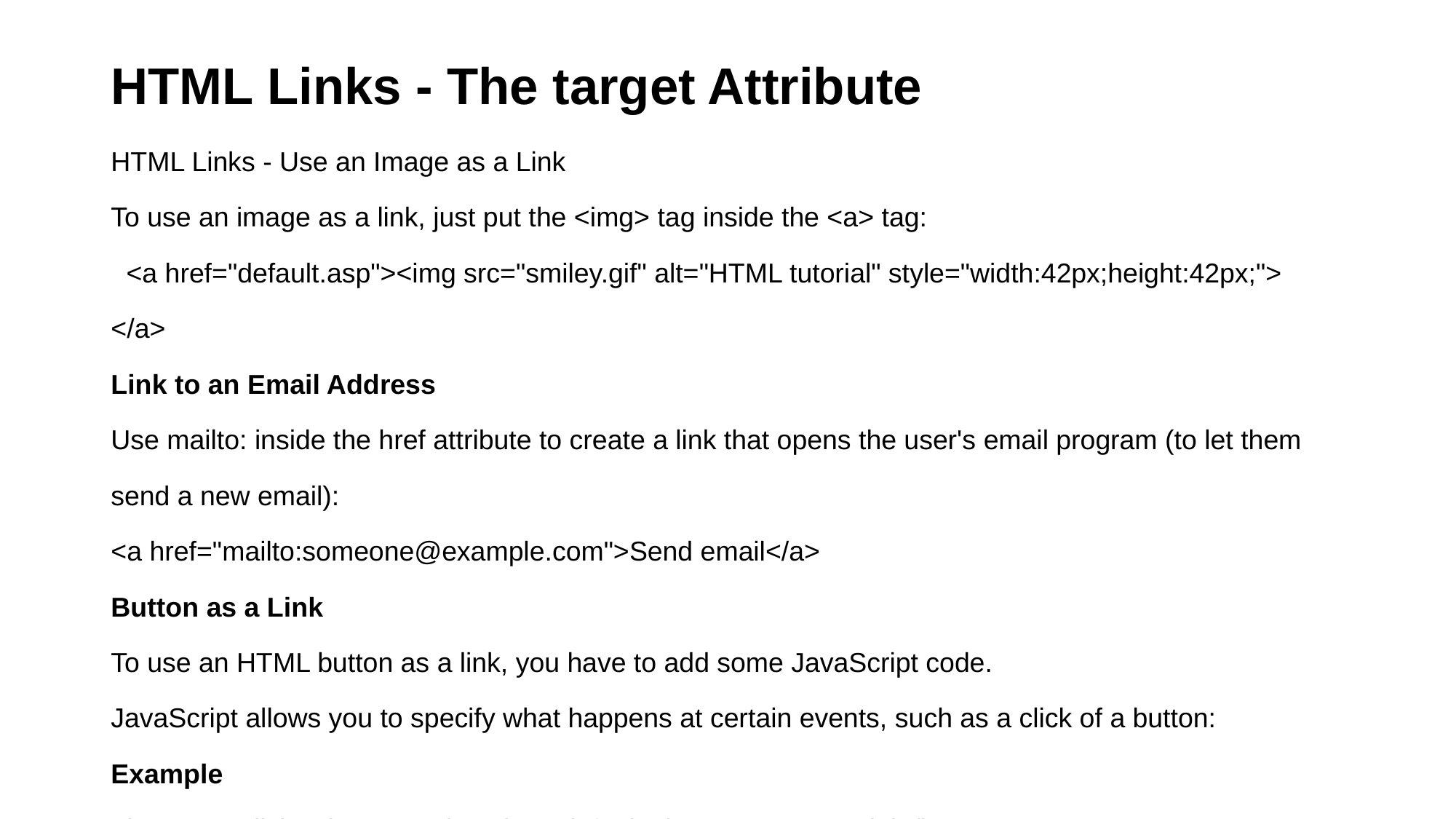

# HTML Links - The target Attribute
HTML Links - Use an Image as a Link
To use an image as a link, just put the <img> tag inside the <a> tag:
  <a href="default.asp"><img src="smiley.gif" alt="HTML tutorial" style="width:42px;height:42px;"> </a>
Link to an Email Address
Use mailto: inside the href attribute to create a link that opens the user's email program (to let them send a new email):
<a href="mailto:someone@example.com">Send email</a>
Button as a Link
To use an HTML button as a link, you have to add some JavaScript code.
JavaScript allows you to specify what happens at certain events, such as a click of a button:
Example
<button onclick="document.location='default.php'">HTML Tutorial</button>